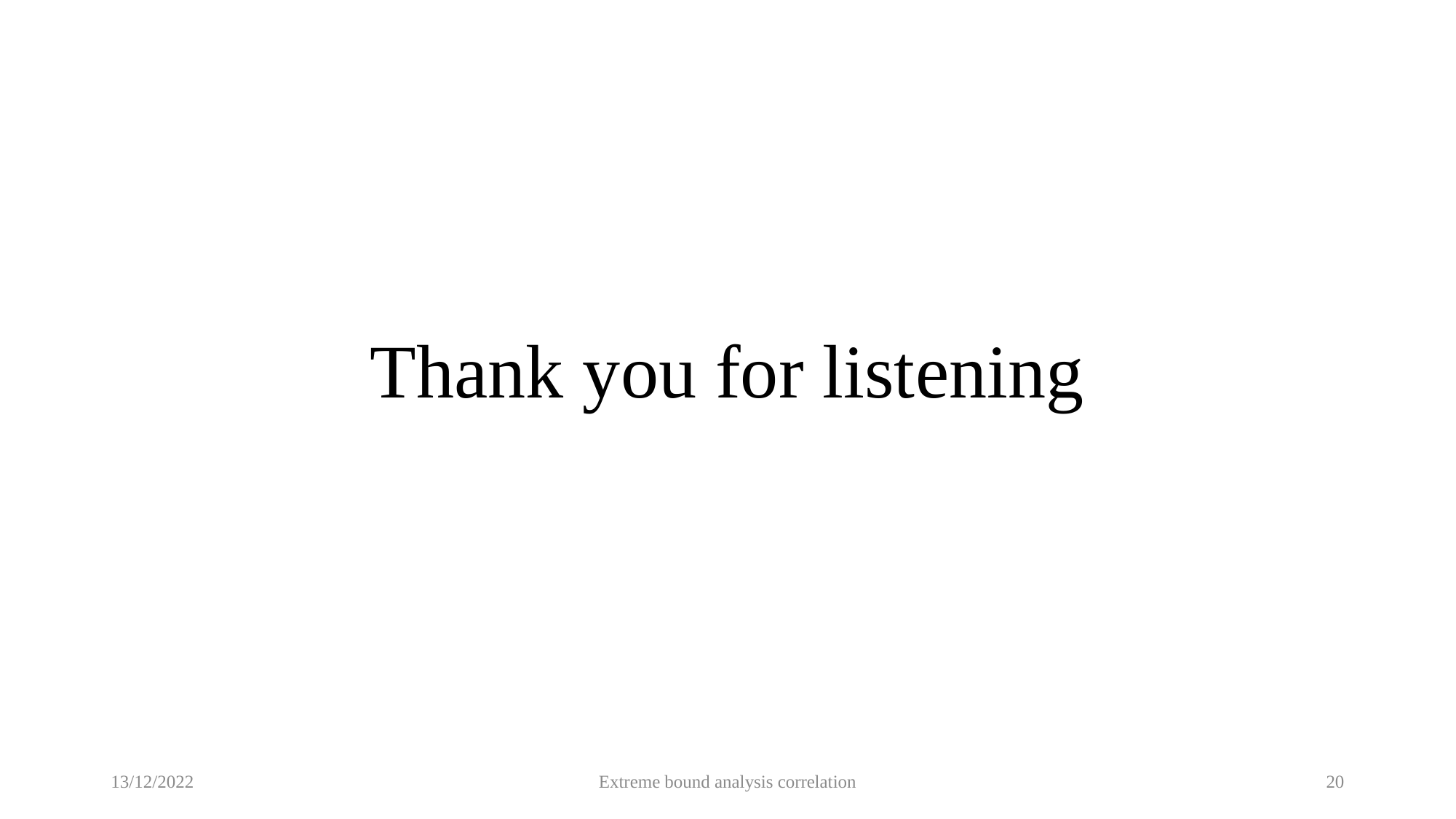

# Thank you for listening
13/12/2022
Extreme bound analysis correlation
20